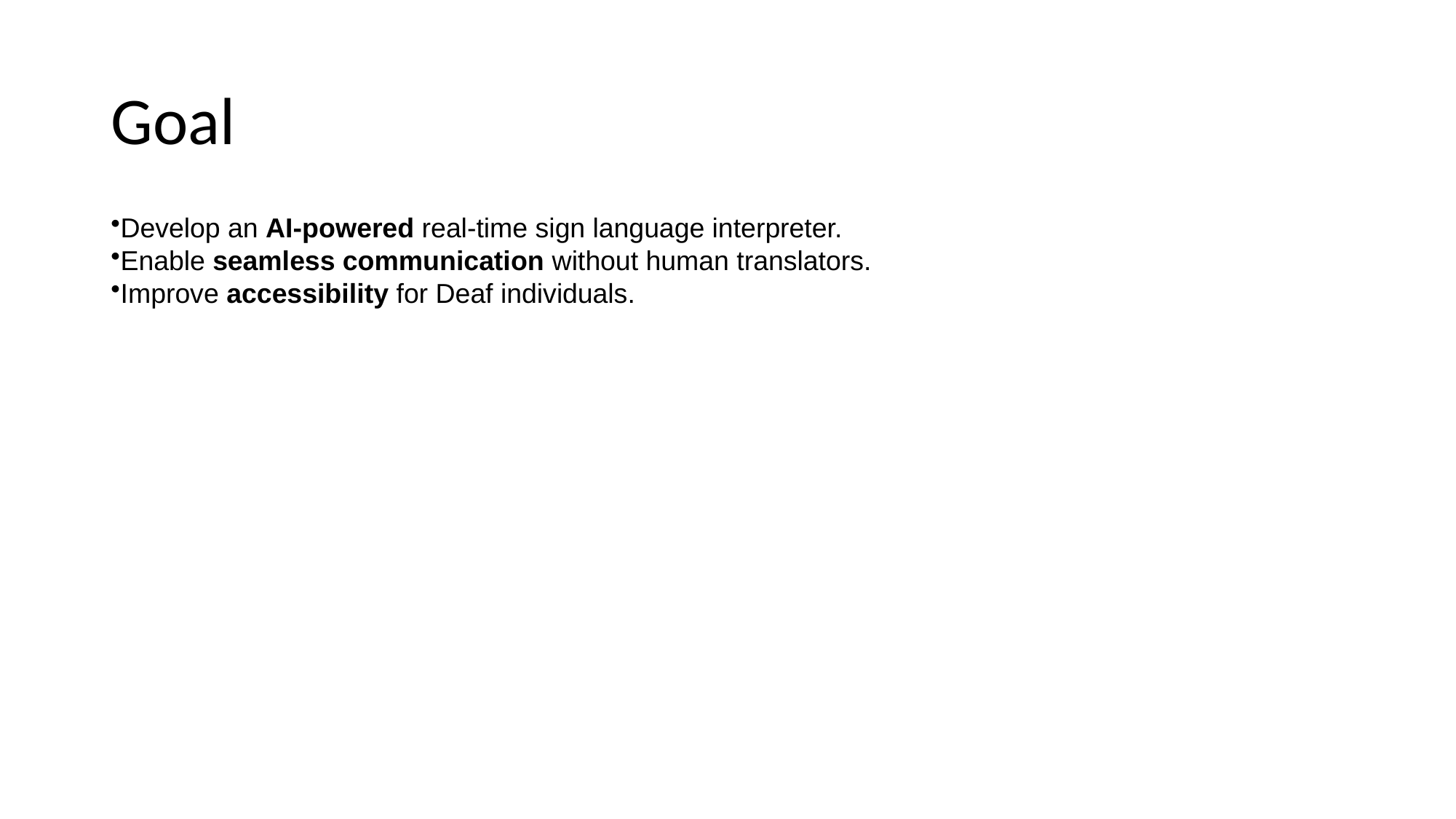

# Goal
Develop an AI-powered real-time sign language interpreter.
Enable seamless communication without human translators.
Improve accessibility for Deaf individuals.